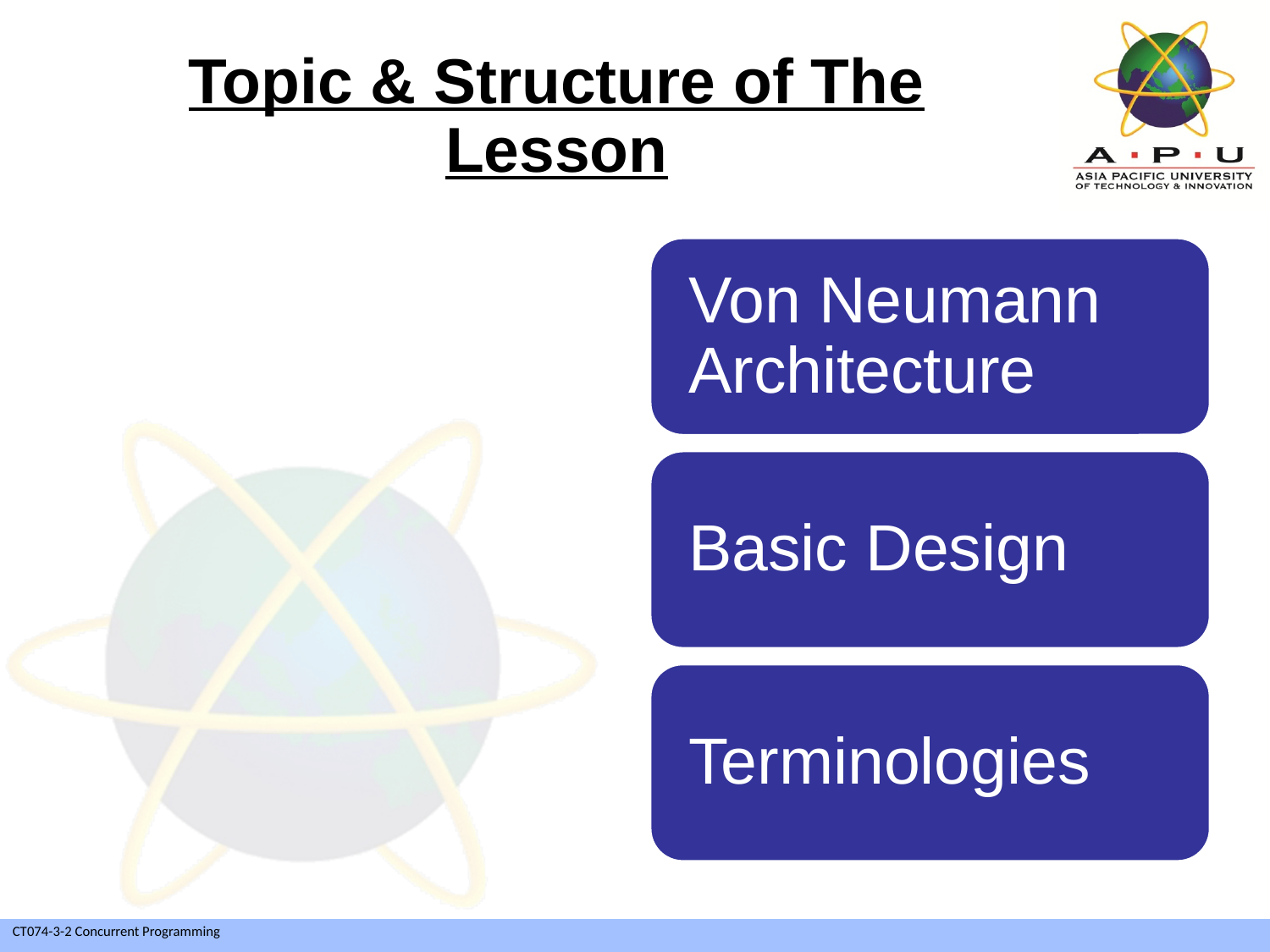

# Topic & Structure of The Lesson

Von Neumann Architecture
Basic Design
Terminologies